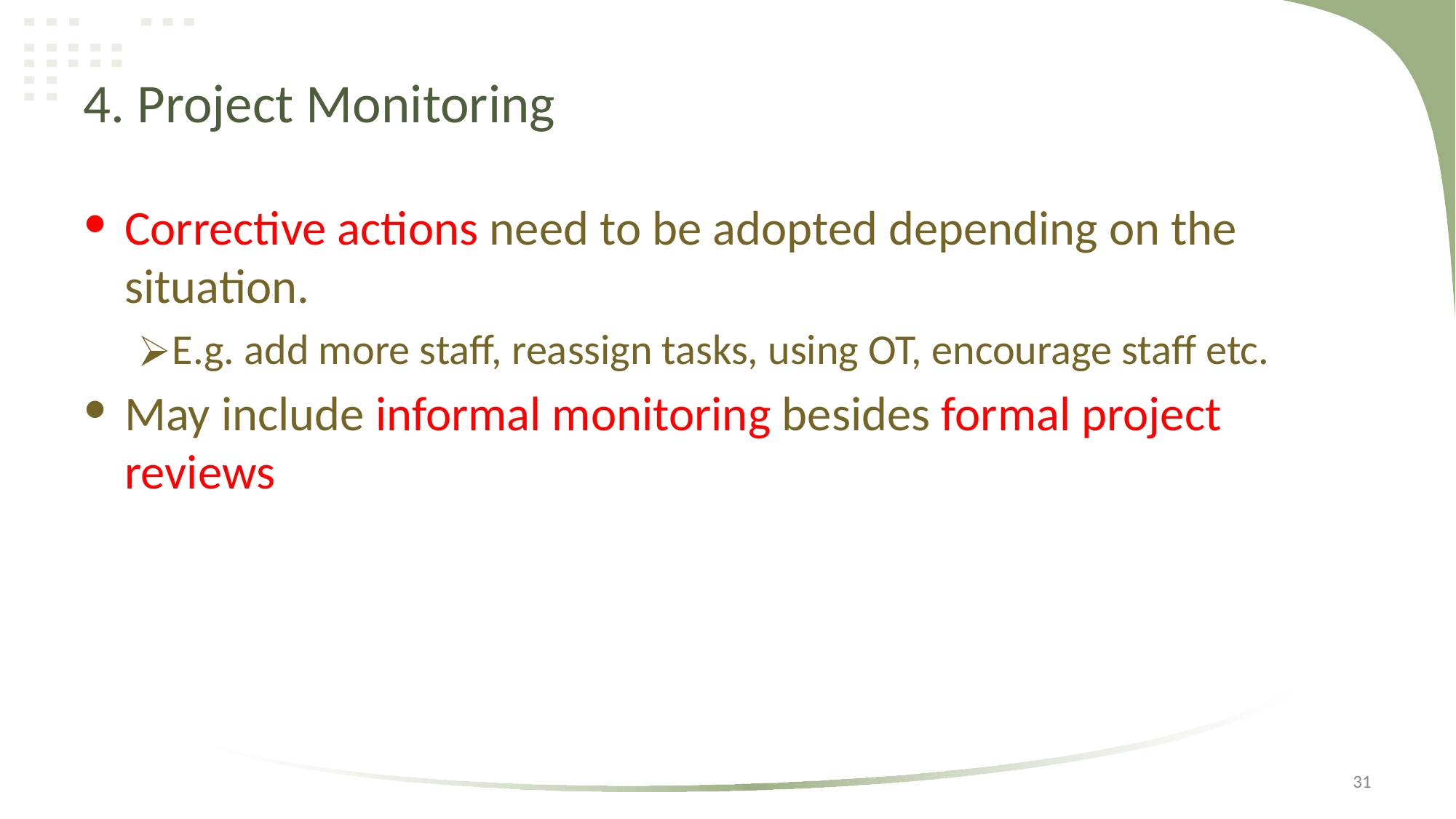

# 4. Project Monitoring
Corrective actions need to be adopted depending on the situation.
E.g. add more staff, reassign tasks, using OT, encourage staff etc.
May include informal monitoring besides formal project reviews
31